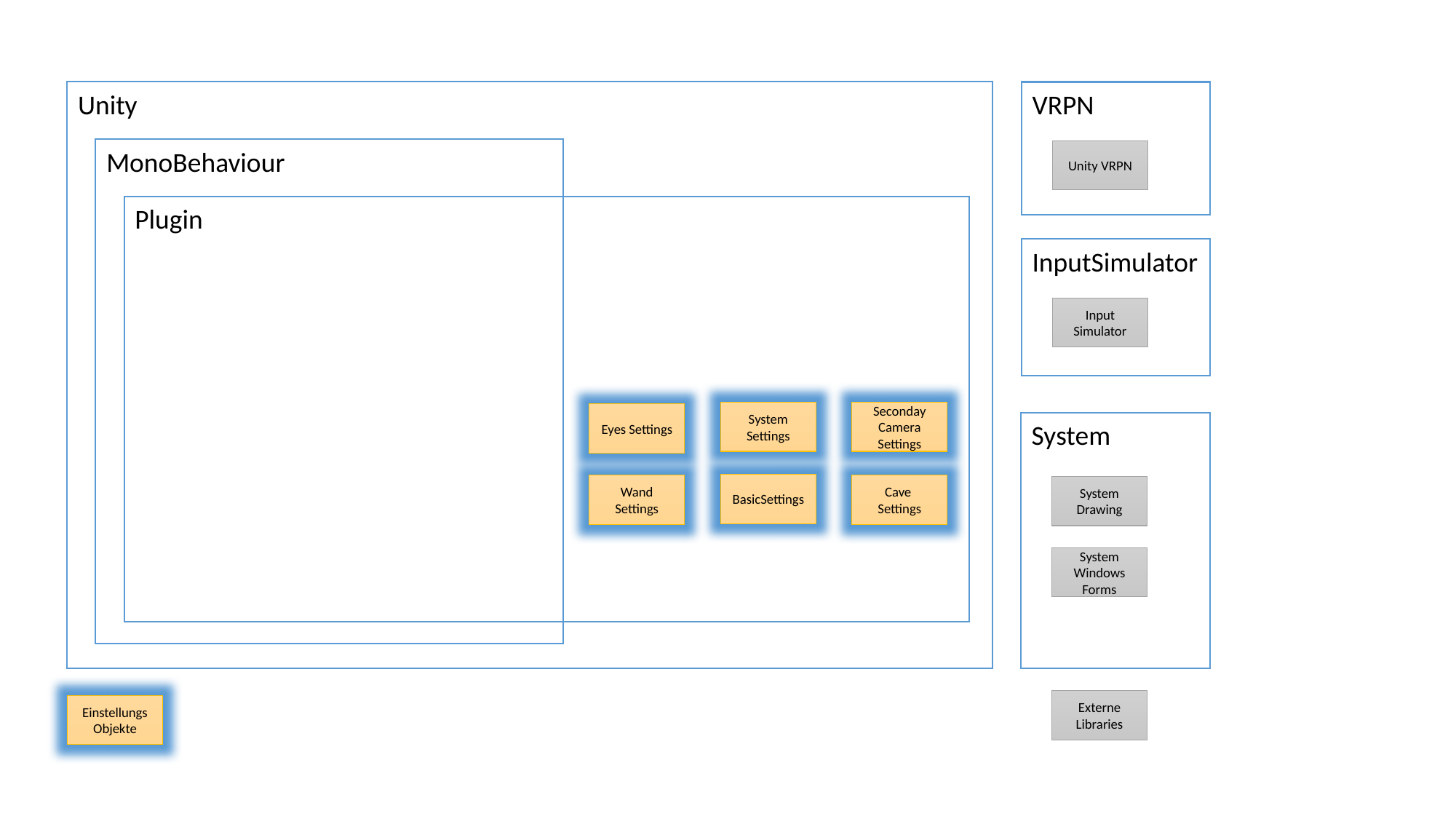

Unity
VRPN
MonoBehaviour
Unity VRPN
Plugin
InputSimulator
Input Simulator
Seconday Camera Settings
System Settings
Eyes Settings
System
BasicSettings
Wand Settings
Cave  Settings
System Drawing
System Windows Forms
Externe Libraries
Einstellungs Objekte